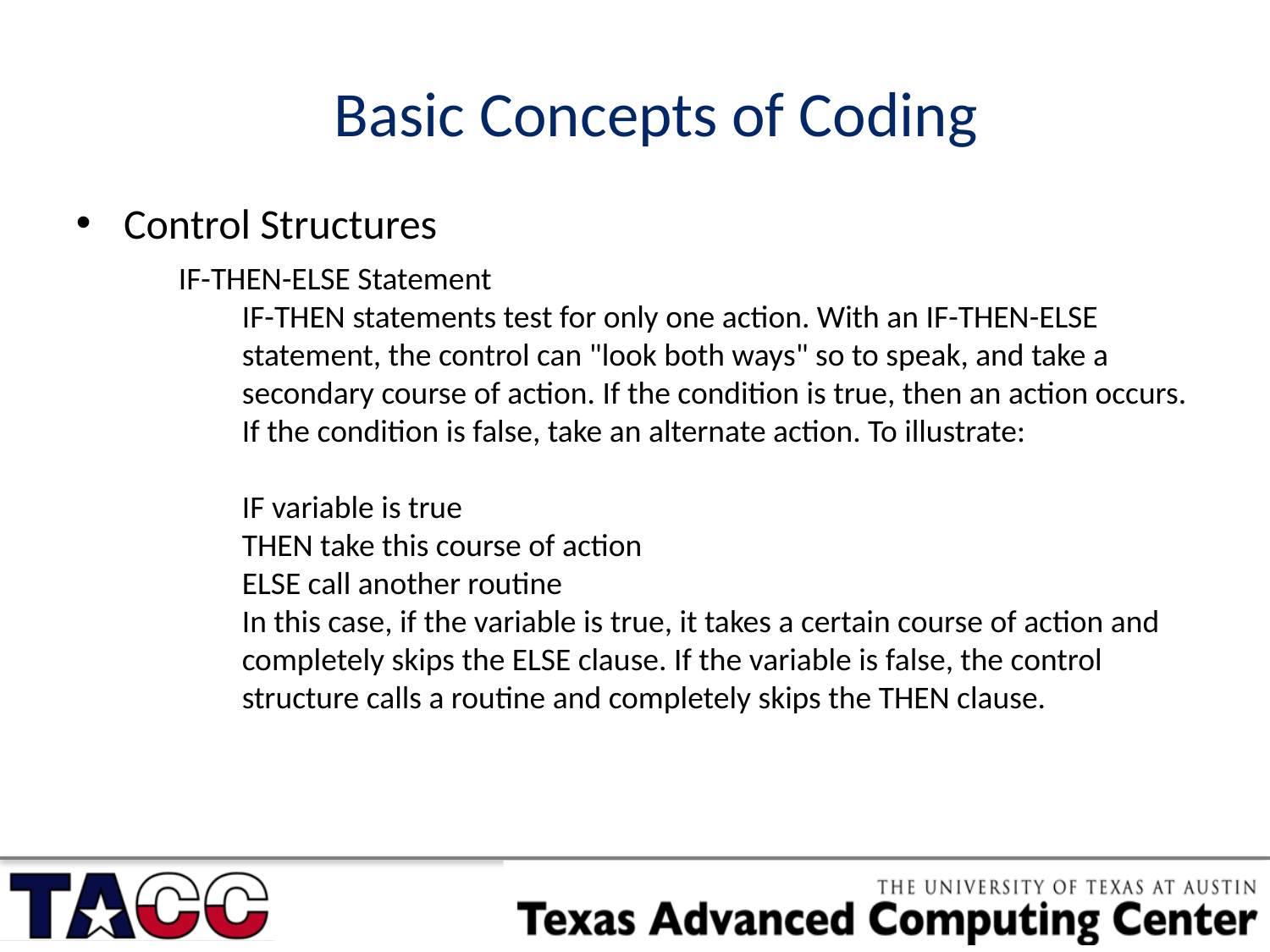

Basic Concepts of Coding
Control Structures

IF-THEN-ELSE Statement
IF-THEN statements test for only one action. With an IF-THEN-ELSE statement, the control can "look both ways" so to speak, and take a secondary course of action. If the condition is true, then an action occurs. If the condition is false, take an alternate action. To illustrate:

IF variable is true
THEN take this course of action
ELSE call another routine
In this case, if the variable is true, it takes a certain course of action and completely skips the ELSE clause. If the variable is false, the control structure calls a routine and completely skips the THEN clause.